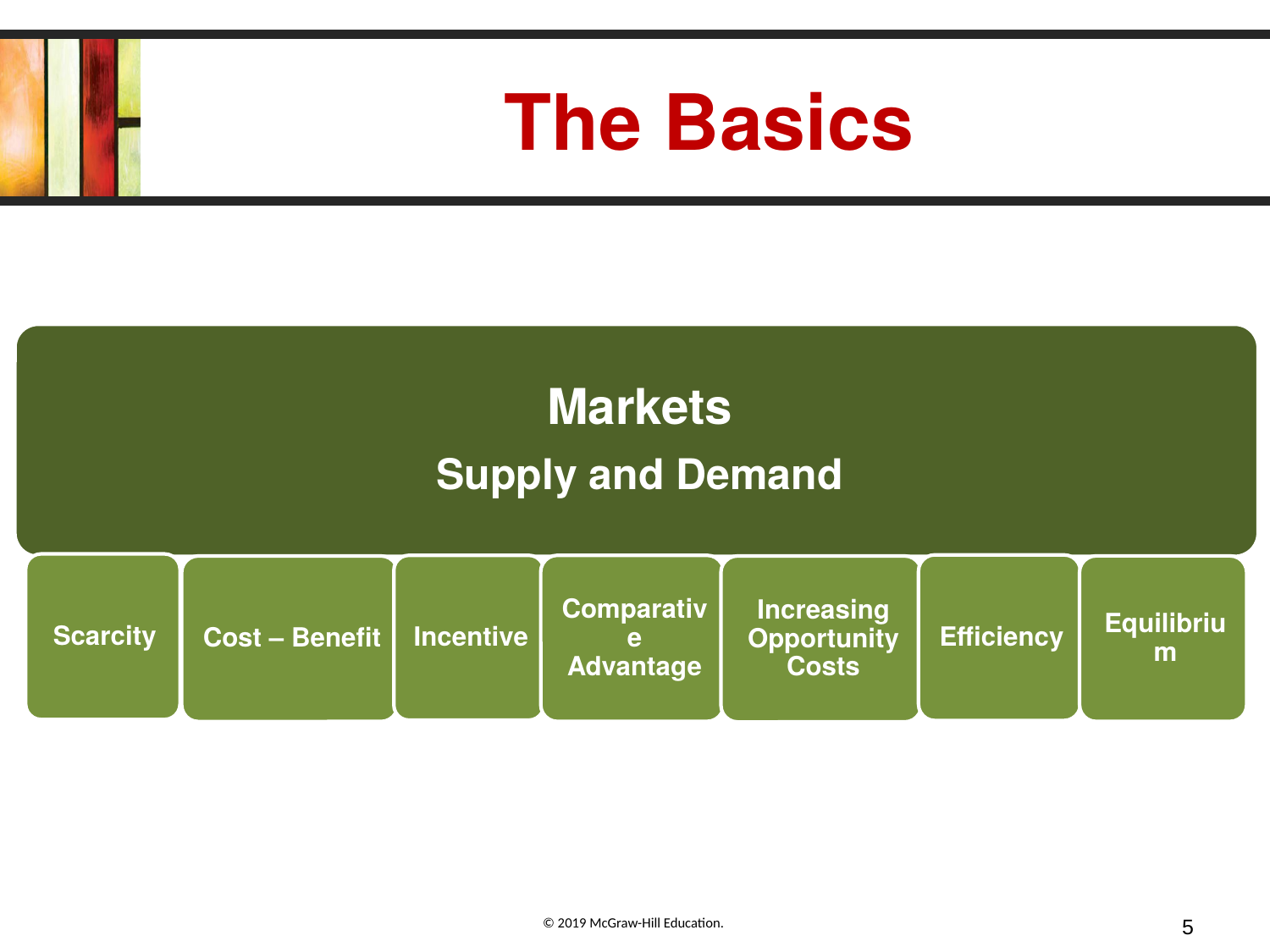

# The Basics
Markets
Supply and Demand
Scarcity
Cost – Benefit
Incentive
Comparative Advantage
Increasing Opportunity Costs
Efficiency
Equilibrium
5
© 2019 McGraw-Hill Education.